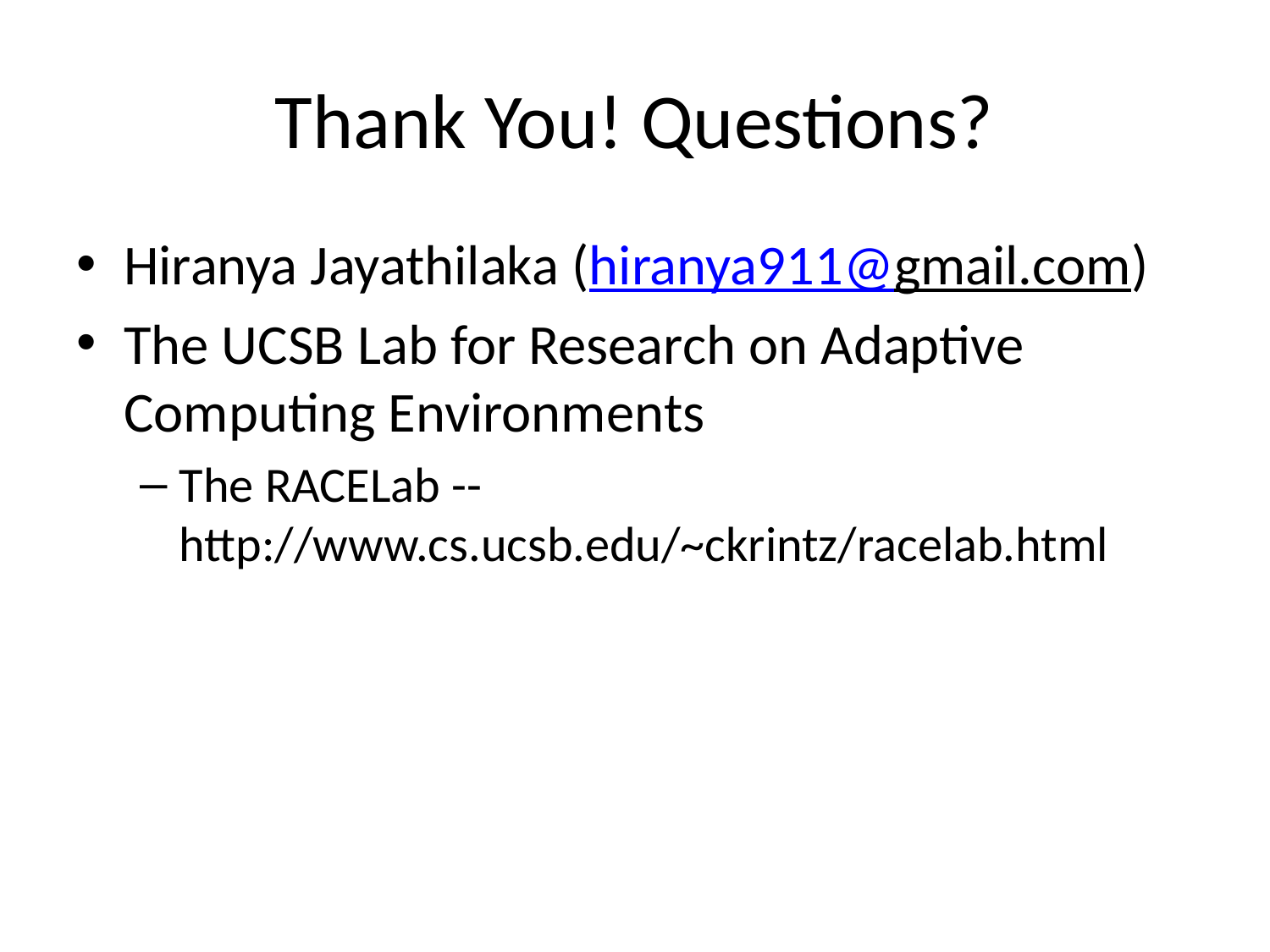

# Thank You! Questions?
Hiranya Jayathilaka (hiranya911@gmail.com)
The UCSB Lab for Research on Adaptive Computing Environments
The RACELab -- http://www.cs.ucsb.edu/~ckrintz/racelab.html